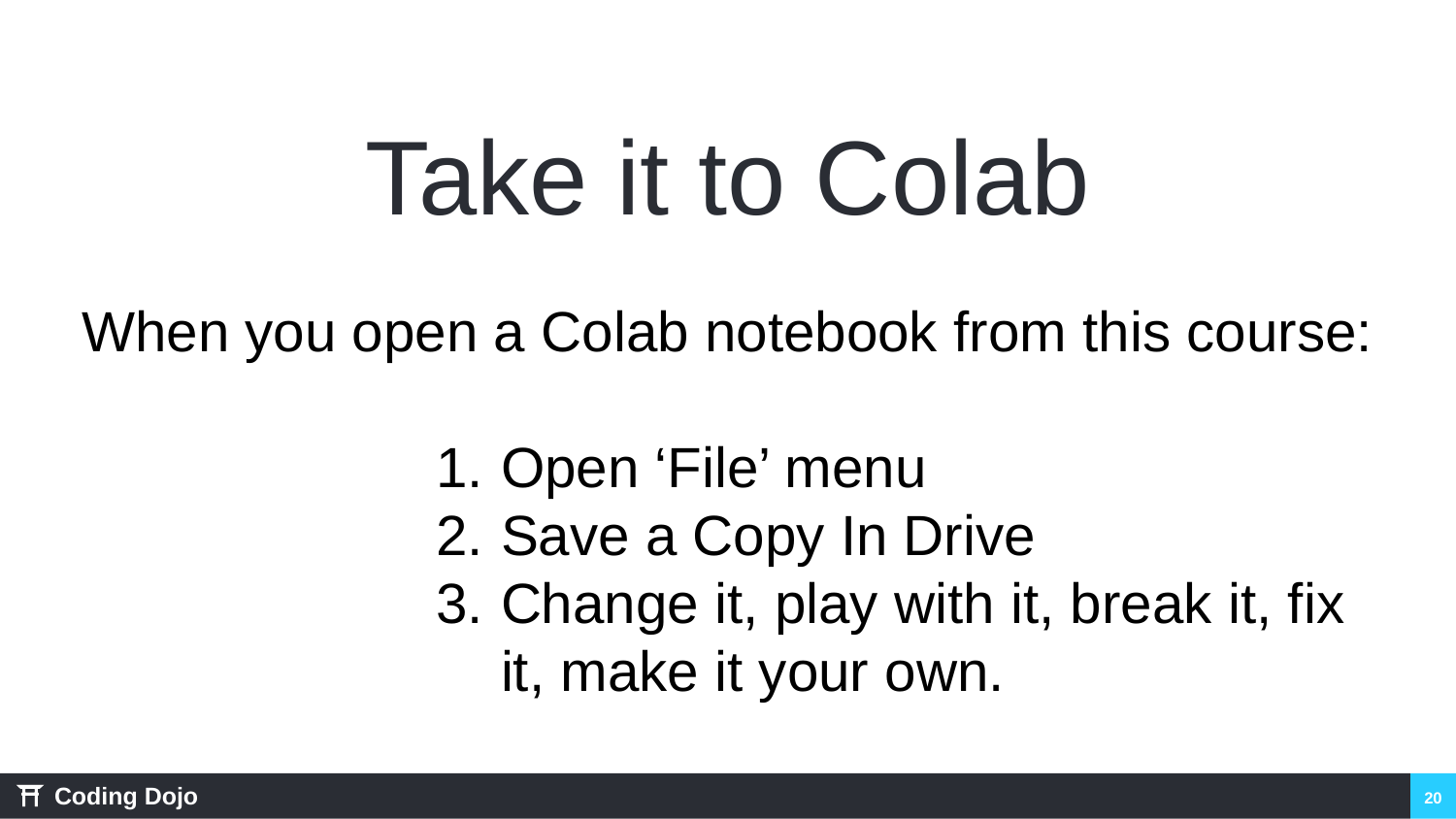

# Take it to Colab
When you open a Colab notebook from this course:
Open ‘File’ menu
Save a Copy In Drive
Change it, play with it, break it, fix it, make it your own.